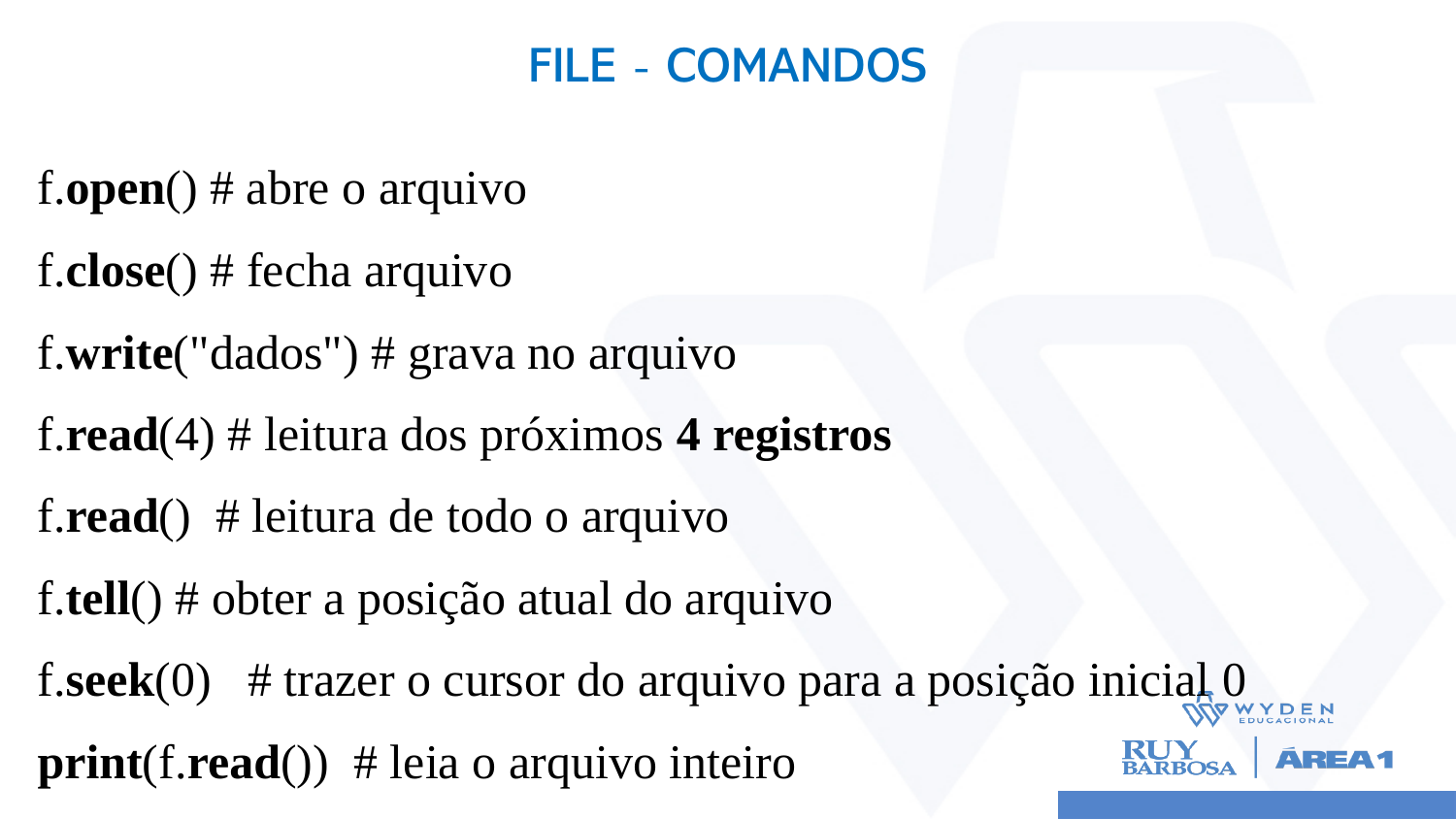

# FILE - COMANDOS
f.open() # abre o arquivo
f.close() # fecha arquivo
f.write("dados") # grava no arquivo
f.read(4) # leitura dos próximos 4 registros
f.read()  # leitura de todo o arquivo
f.tell() # obter a posição atual do arquivo
f.seek(0)   # trazer o cursor do arquivo para a posição inicial 0
print(f.read())  # leia o arquivo inteiro